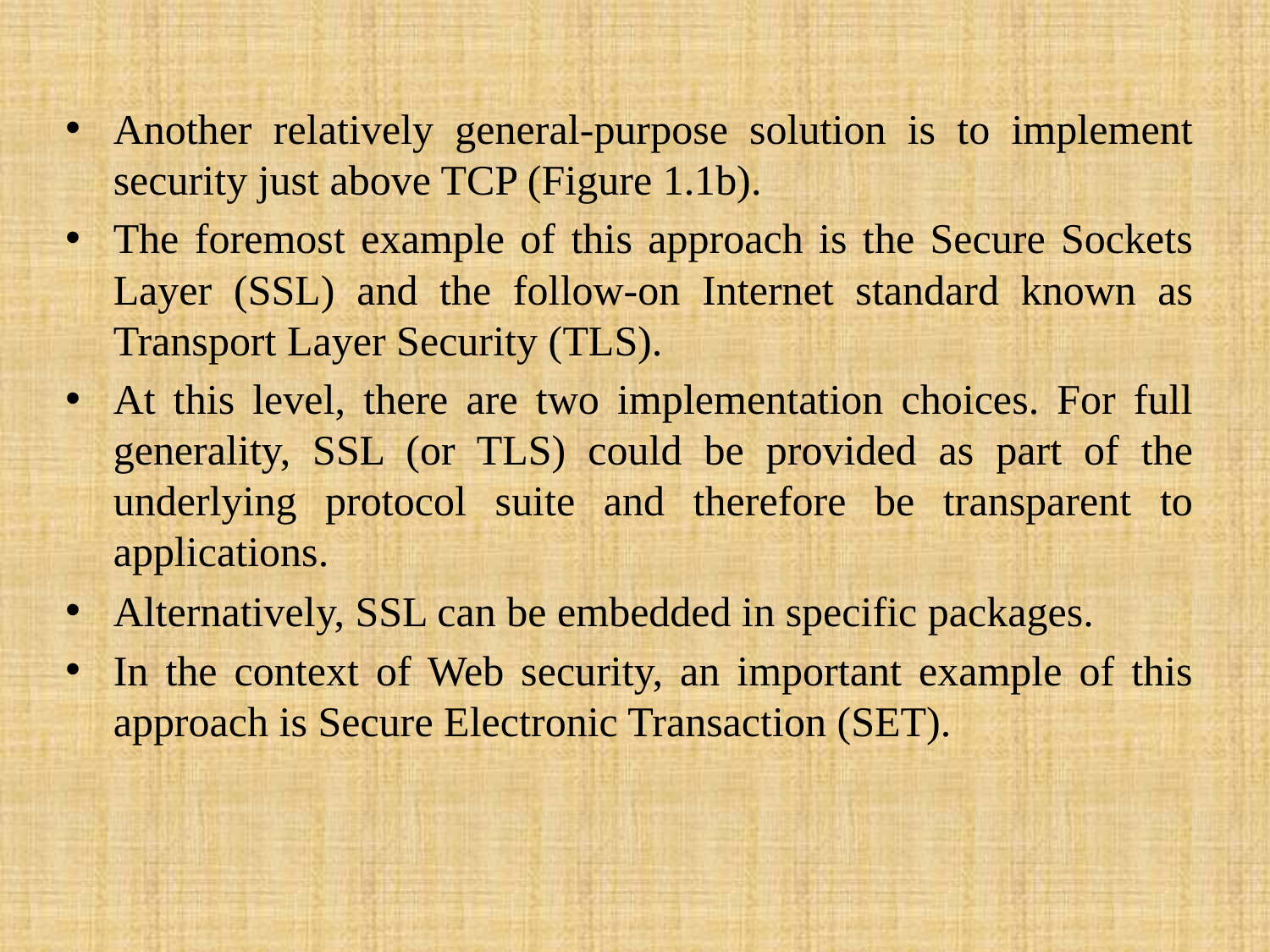

Another relatively general-purpose solution is to implement security just above TCP (Figure 1.1b).
The foremost example of this approach is the Secure Sockets Layer (SSL) and the follow-on Internet standard known as Transport Layer Security (TLS).
At this level, there are two implementation choices. For full generality, SSL (or TLS) could be provided as part of the underlying protocol suite and therefore be transparent to applications.
Alternatively, SSL can be embedded in specific packages.
In the context of Web security, an important example of this approach is Secure Electronic Transaction (SET).